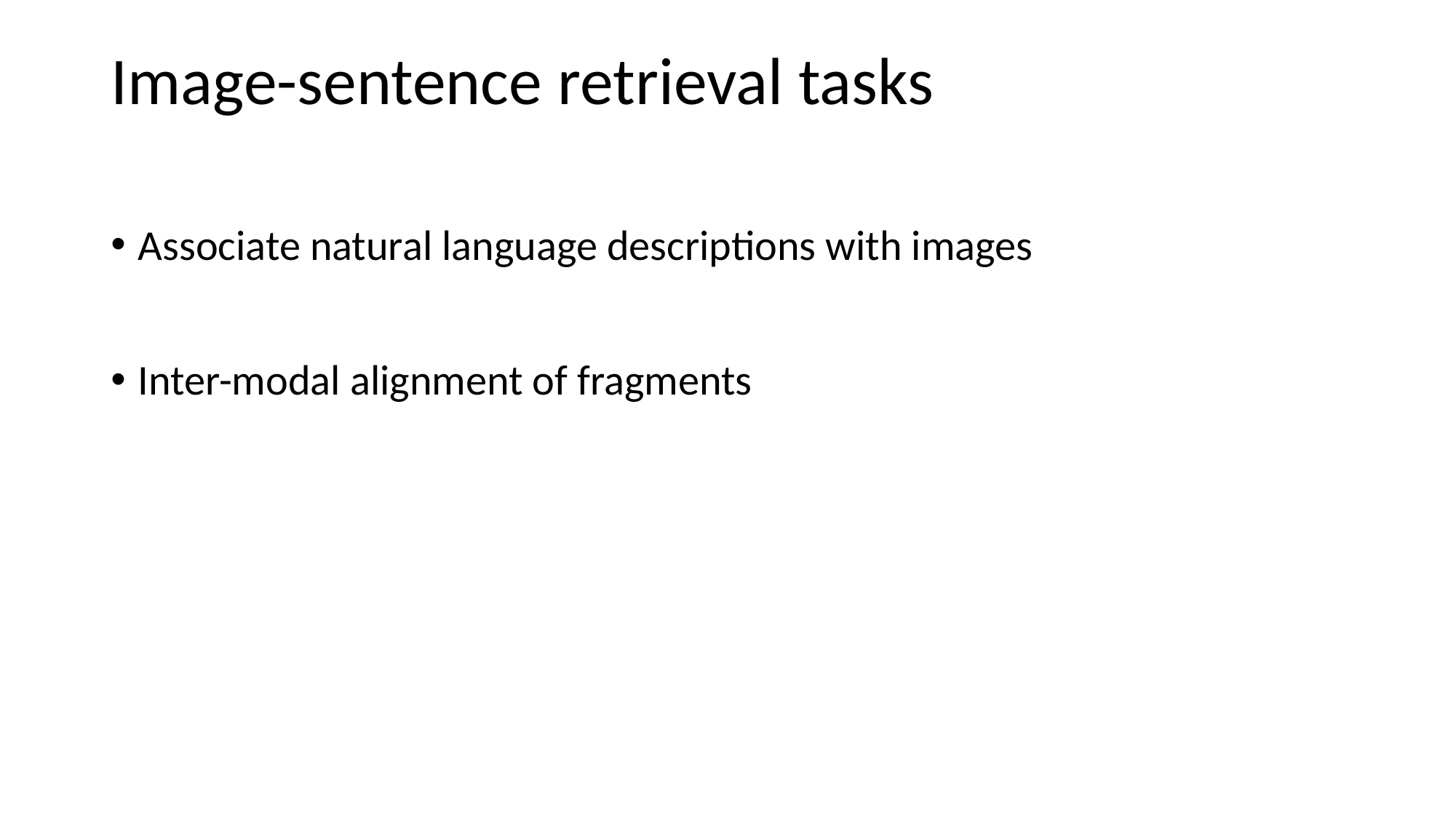

# Image-sentence retrieval tasks
Associate natural language descriptions with images

Inter-modal alignment of fragments